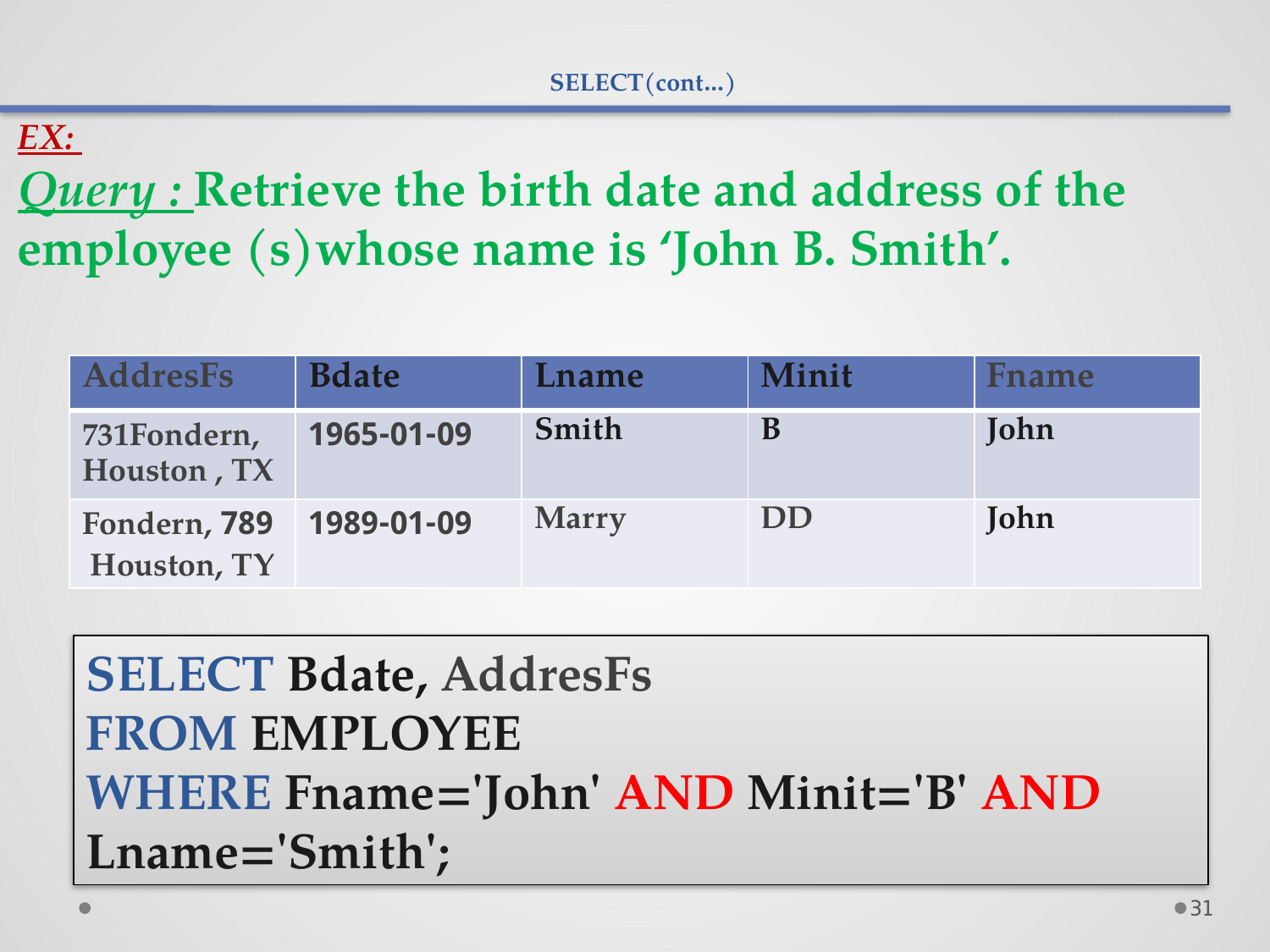

# SELECT(cont…)
EX:
Query : Retrieve the birth date and address of the employee (s)whose name is ‘John B. Smith’.

| AddresFs | Bdate | Lname | Minit | Fname |
| --- | --- | --- | --- | --- |
| 731Fondern, Houston , TX | 1965-01-09 | Smith | B | John |
| 789 Fondern, Houston, TY | 1989-01-09 | Marry | DD | John |
SELECT Bdate, AddresFs
FROM EMPLOYEE
WHERE Fname='John' AND Minit='B' AND Lname='Smith';
31